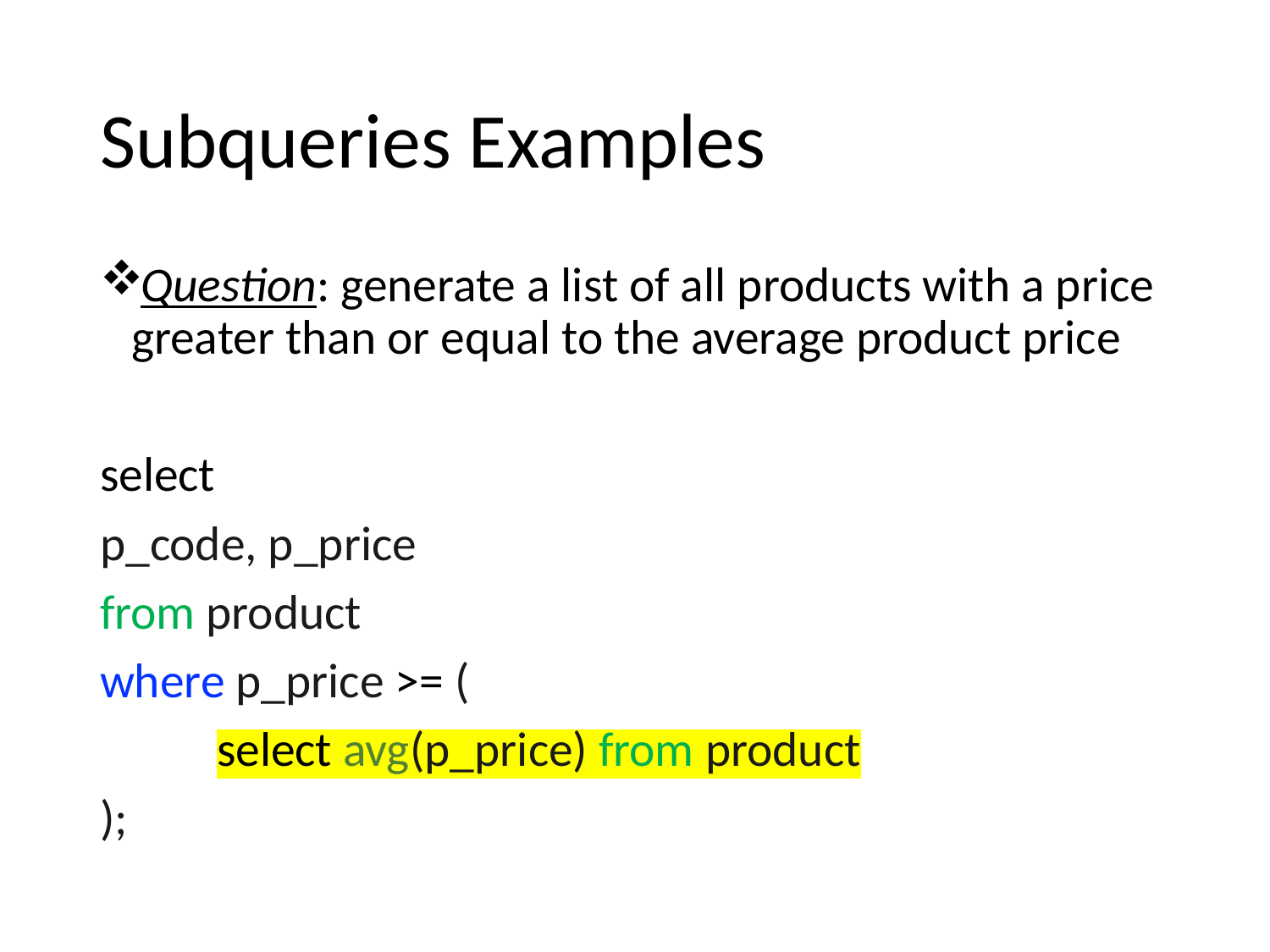

# Subqueries Examples
Question: generate a list of all products with a price greater than or equal to the average product price

select
p_code, p_price
from product
where p_price >= (
	select avg(p_price) from product
);